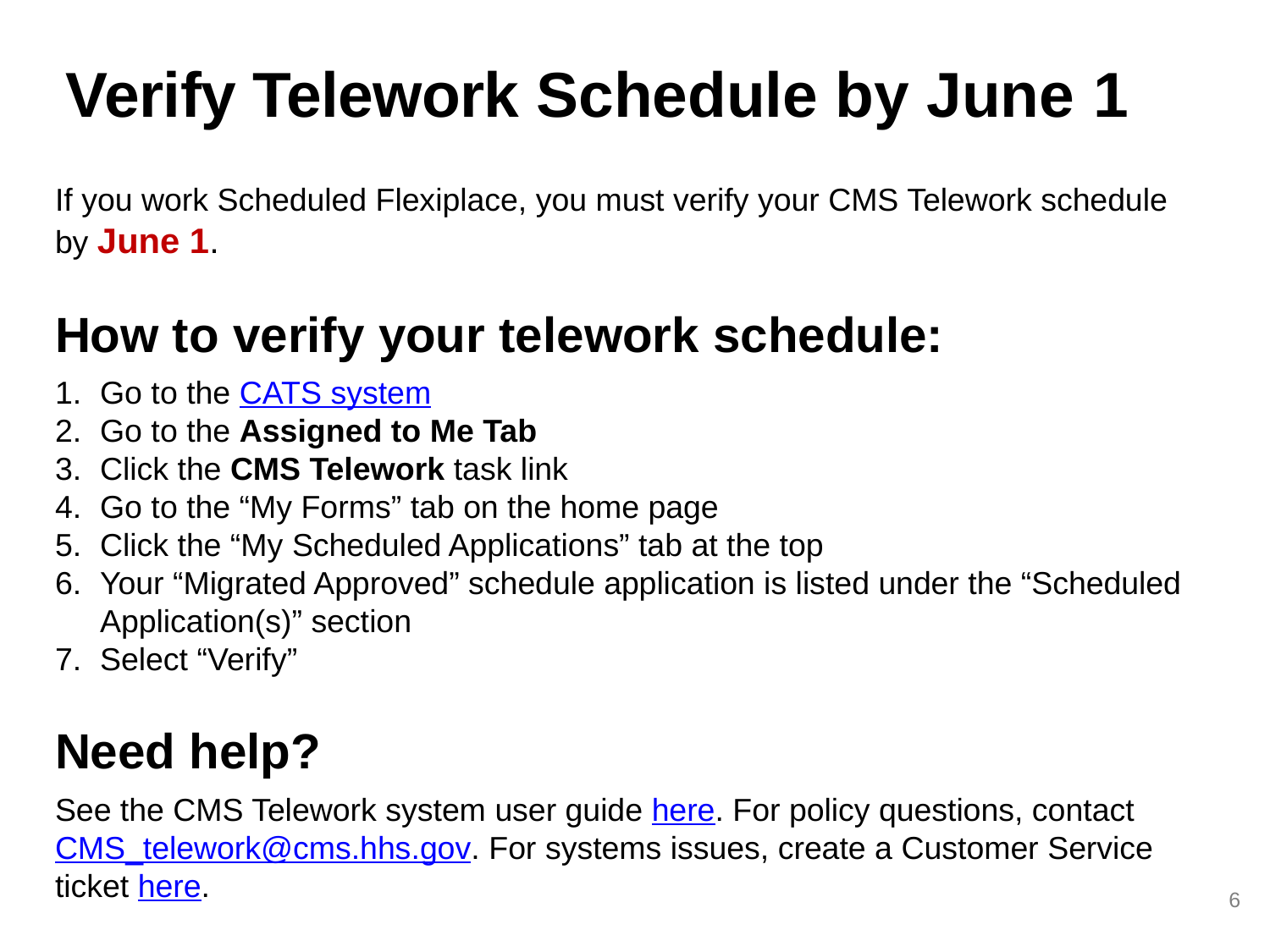

example
Verify Telework Schedule by June 1
If you work Scheduled Flexiplace, you must verify your CMS Telework schedule by June 1.

How to verify your telework schedule:
Go to the CATS system
Go to the Assigned to Me Tab
Click the CMS Telework task link
Go to the “My Forms” tab on the home page
Click the “My Scheduled Applications” tab at the top
Your “Migrated Approved” schedule application is listed under the “Scheduled Application(s)” section
Select “Verify”

Need help?
See the CMS Telework system user guide here. For policy questions, contact CMS_telework@cms.hhs.gov. For systems issues, create a Customer Service ticket here.
6